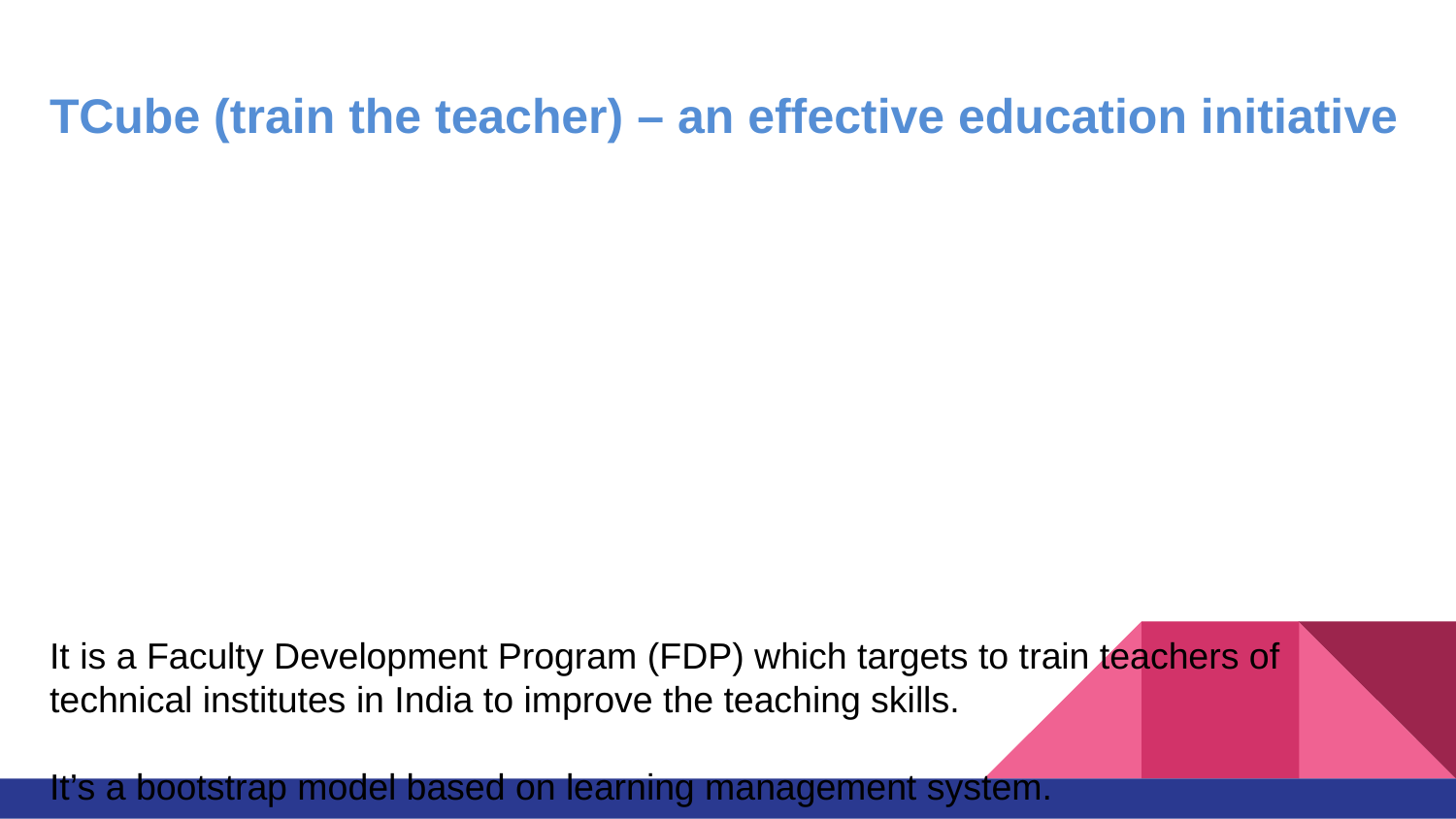

# TCube (train the teacher) – an effective education initiative

It is a Faculty Development Program (FDP) which targets to train teachers of technical institutes in India to improve the teaching skills.

It’s a bootstrap model based on learning management system.

Technology Used : Django Web Framework, Python, JavaScript